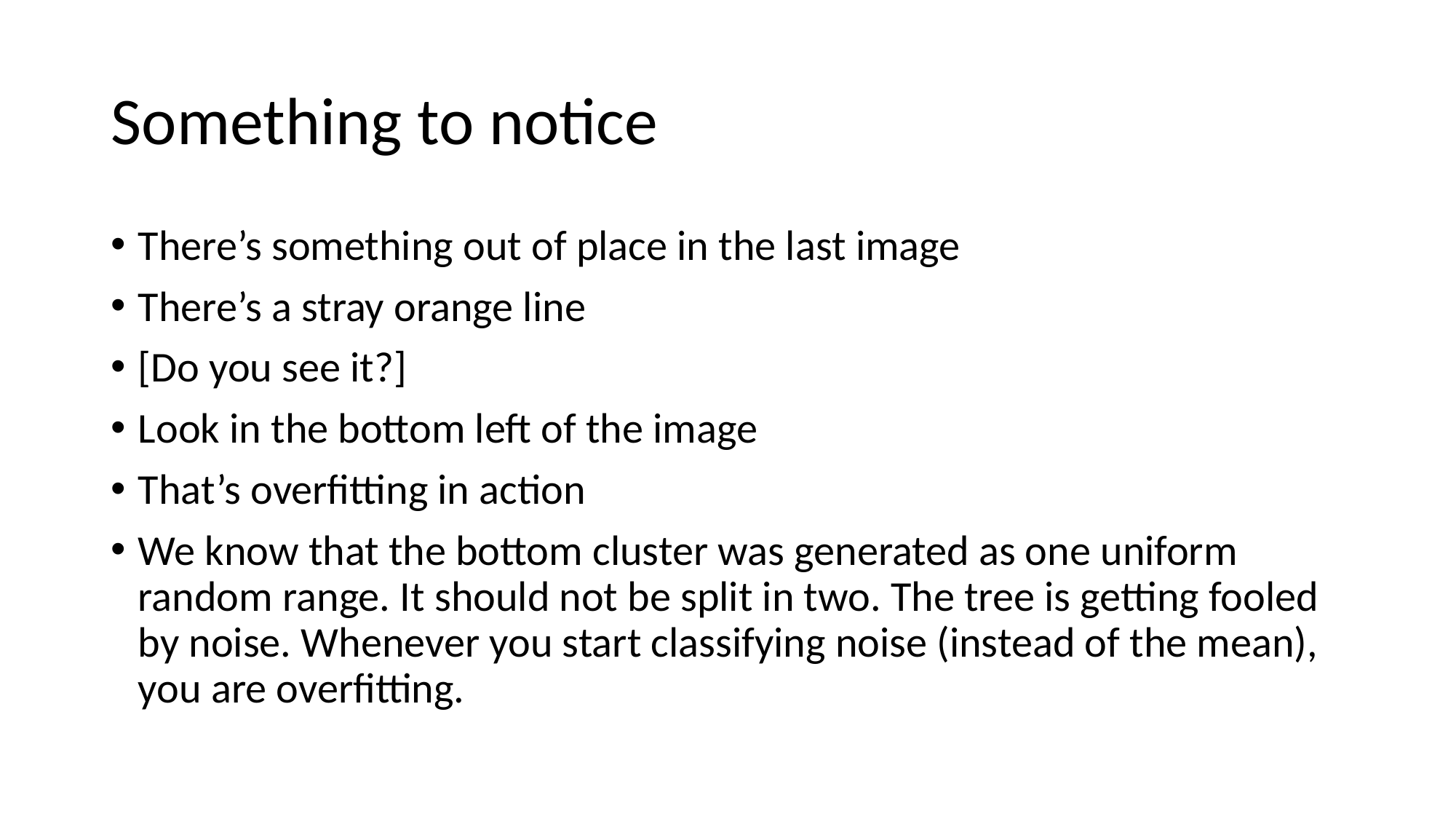

# Something to notice
There’s something out of place in the last image
There’s a stray orange line
[Do you see it?]
Look in the bottom left of the image
That’s overfitting in action
We know that the bottom cluster was generated as one uniform random range. It should not be split in two. The tree is getting fooled by noise. Whenever you start classifying noise (instead of the mean), you are overfitting.